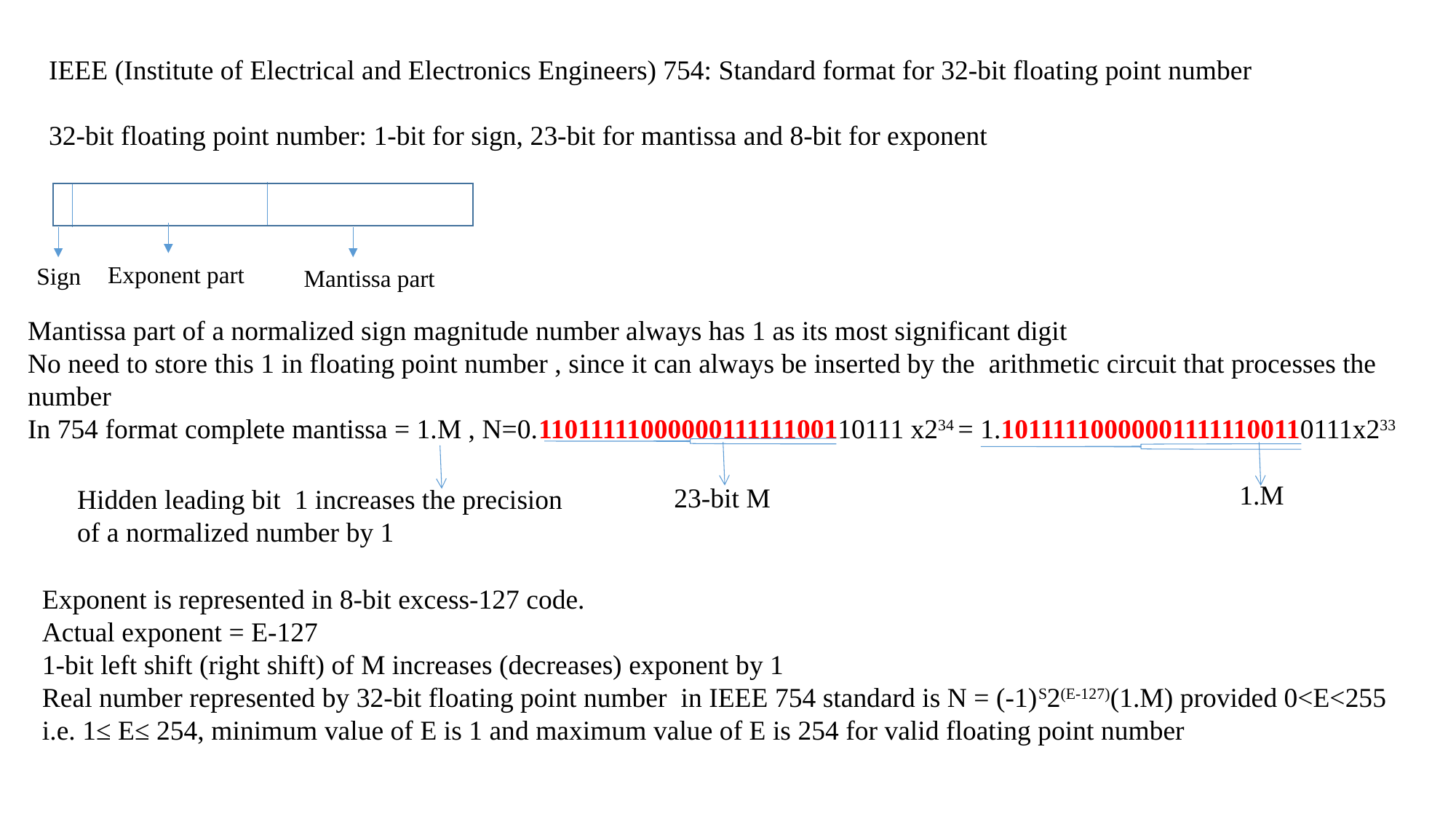

IEEE (Institute of Electrical and Electronics Engineers) 754: Standard format for 32-bit floating point number

32-bit floating point number: 1-bit for sign, 23-bit for mantissa and 8-bit for exponent

Exponent part
Sign
Mantissa part
Mantissa part of a normalized sign magnitude number always has 1 as its most significant digit
No need to store this 1 in floating point number , since it can always be inserted by the  arithmetic circuit that processes the number
In 754 format complete mantissa = 1.M , N=0.1101111100000011111100110111 x234 = 1.101111100000011111100110111x233

1.M
23-bit M
Hidden leading bit  1 increases the precision
of a normalized number by 1
Exponent is represented in 8-bit excess-127 code.
Actual exponent = E-127
1-bit left shift (right shift) of M increases (decreases) exponent by 1
Real number represented by 32-bit floating point number  in IEEE 754 standard is N = (-1)S2(E-127)(1.M) provided 0<E<255
i.e. 1≤ E≤ 254, minimum value of E is 1 and maximum value of E is 254 for valid floating point number